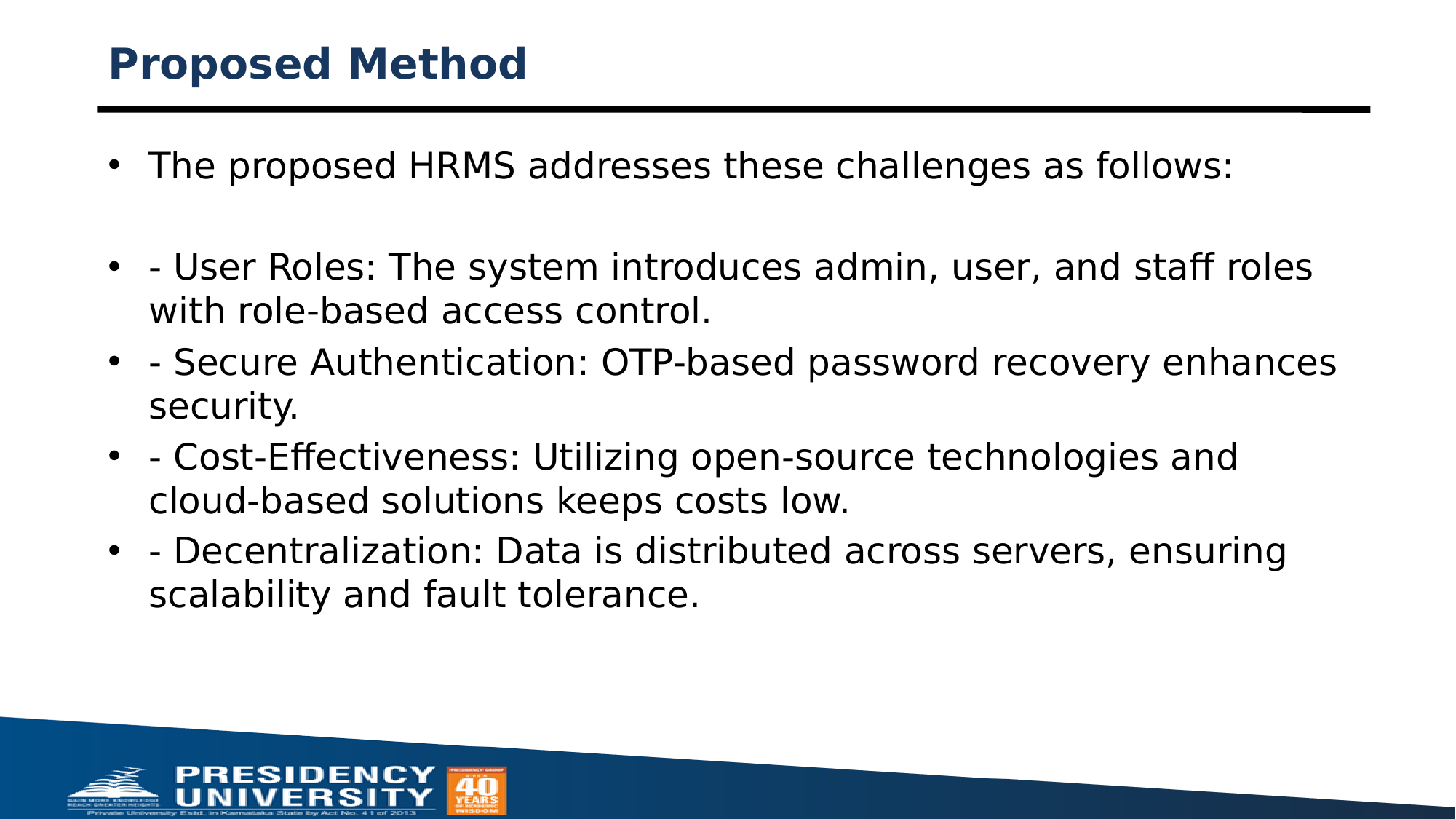

# Proposed Method
The proposed HRMS addresses these challenges as follows:

- User Roles: The system introduces admin, user, and staff roles with role-based access control.
- Secure Authentication: OTP-based password recovery enhances security.
- Cost-Effectiveness: Utilizing open-source technologies and cloud-based solutions keeps costs low.
- Decentralization: Data is distributed across servers, ensuring scalability and fault tolerance.